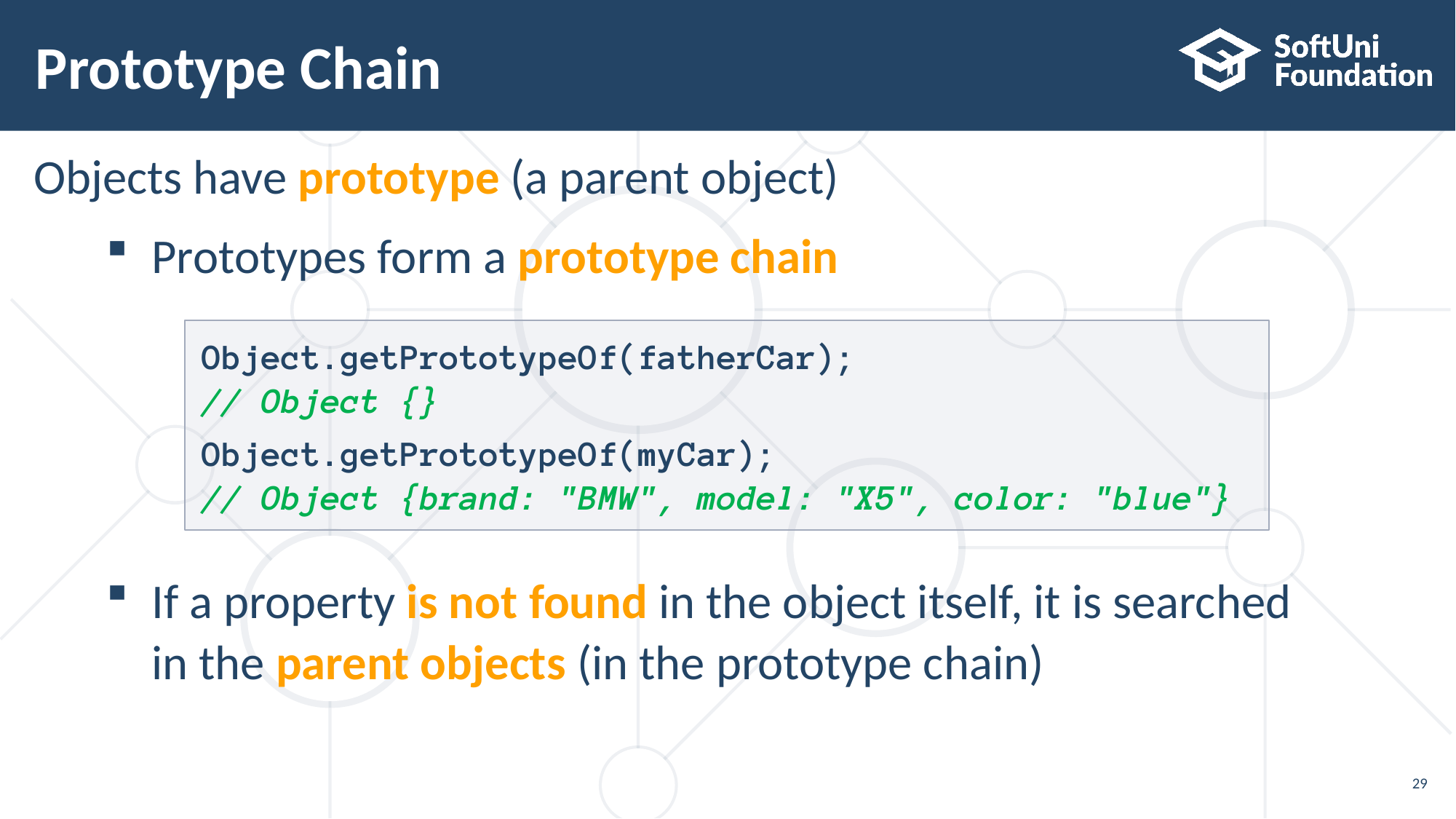

# Prototype Chain
Objects have prototype (a parent object)
Prototypes form a prototype chain

If a property is not found in the object itself, it is searched
in the parent objects (in the prototype chain)

Object.getPrototypeOf(fatherCar);
// Object {}
Object.getPrototypeOf(myCar);
// Object {brand: "BMW", model: "X5", color: "blue"}
29